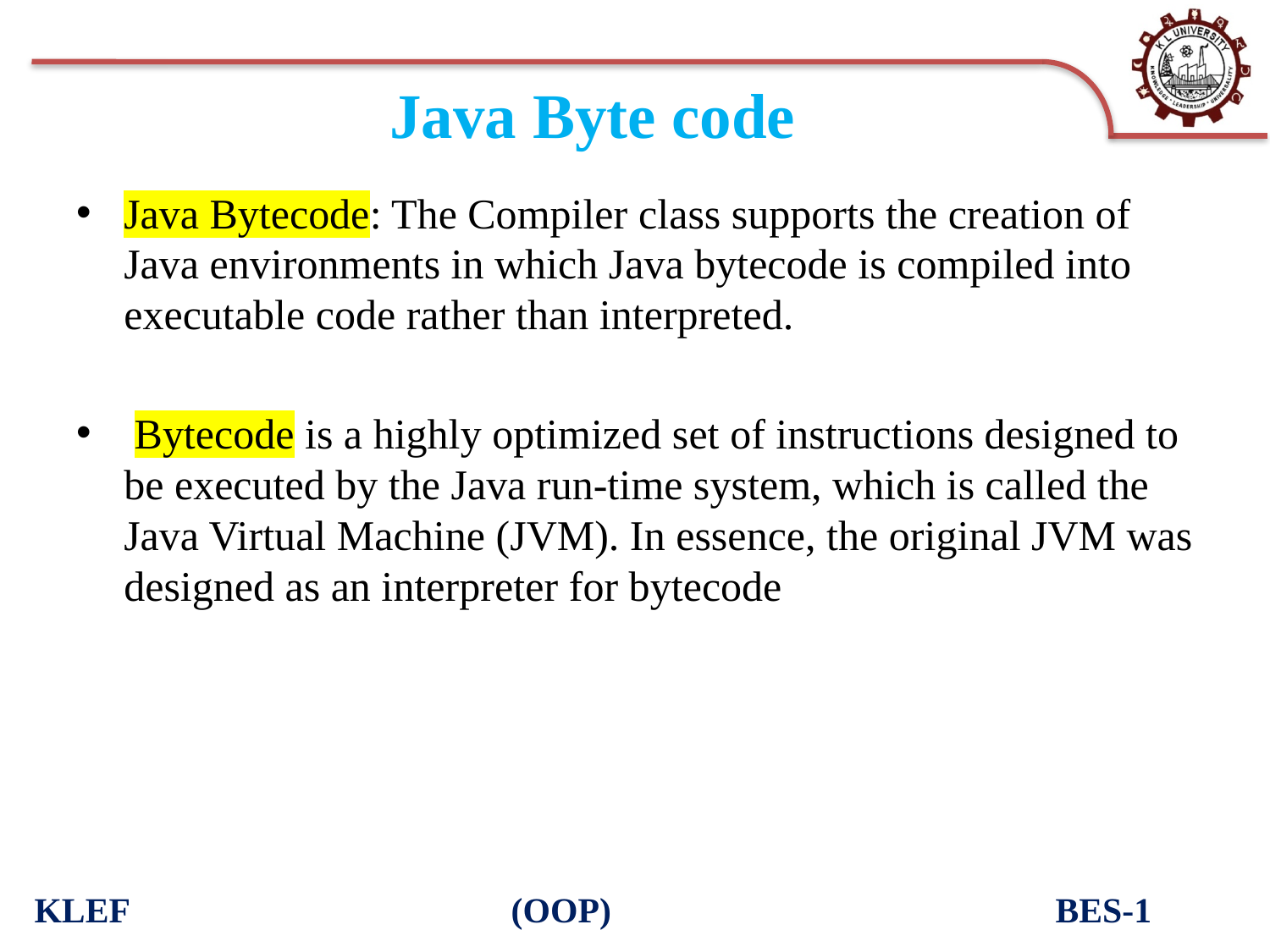

# Java Byte code
Java Bytecode: The Compiler class supports the creation of Java environments in which Java bytecode is compiled into executable code rather than interpreted.

 Bytecode is a highly optimized set of instructions designed to be executed by the Java run-time system, which is called the Java Virtual Machine (JVM). In essence, the original JVM was designed as an interpreter for bytecode
KLEF                                           (OOP)                                                  BES-1